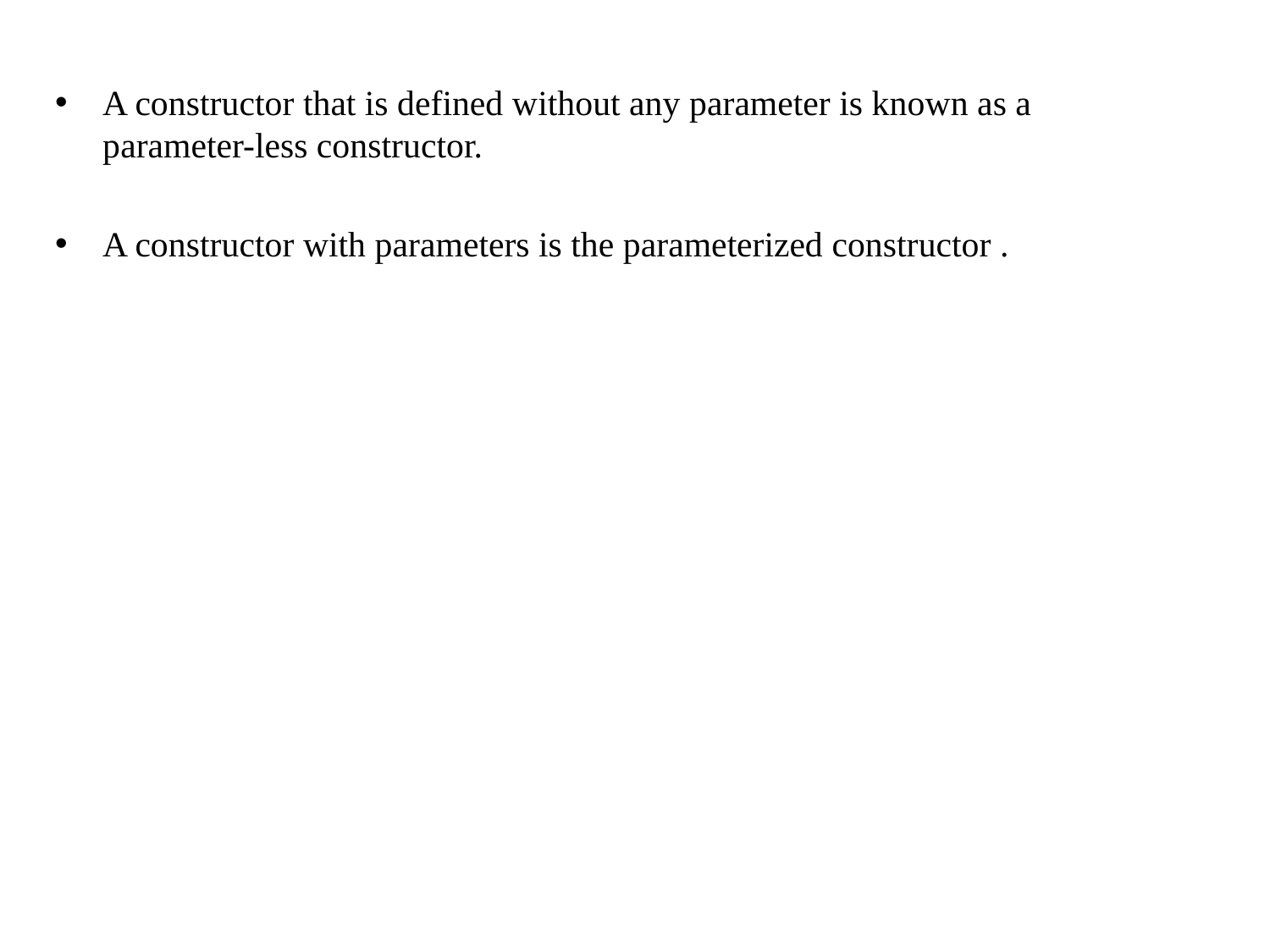

A constructor that is defined without any parameter is known as a parameter-less constructor.

A constructor with parameters is the parameterized constructor .